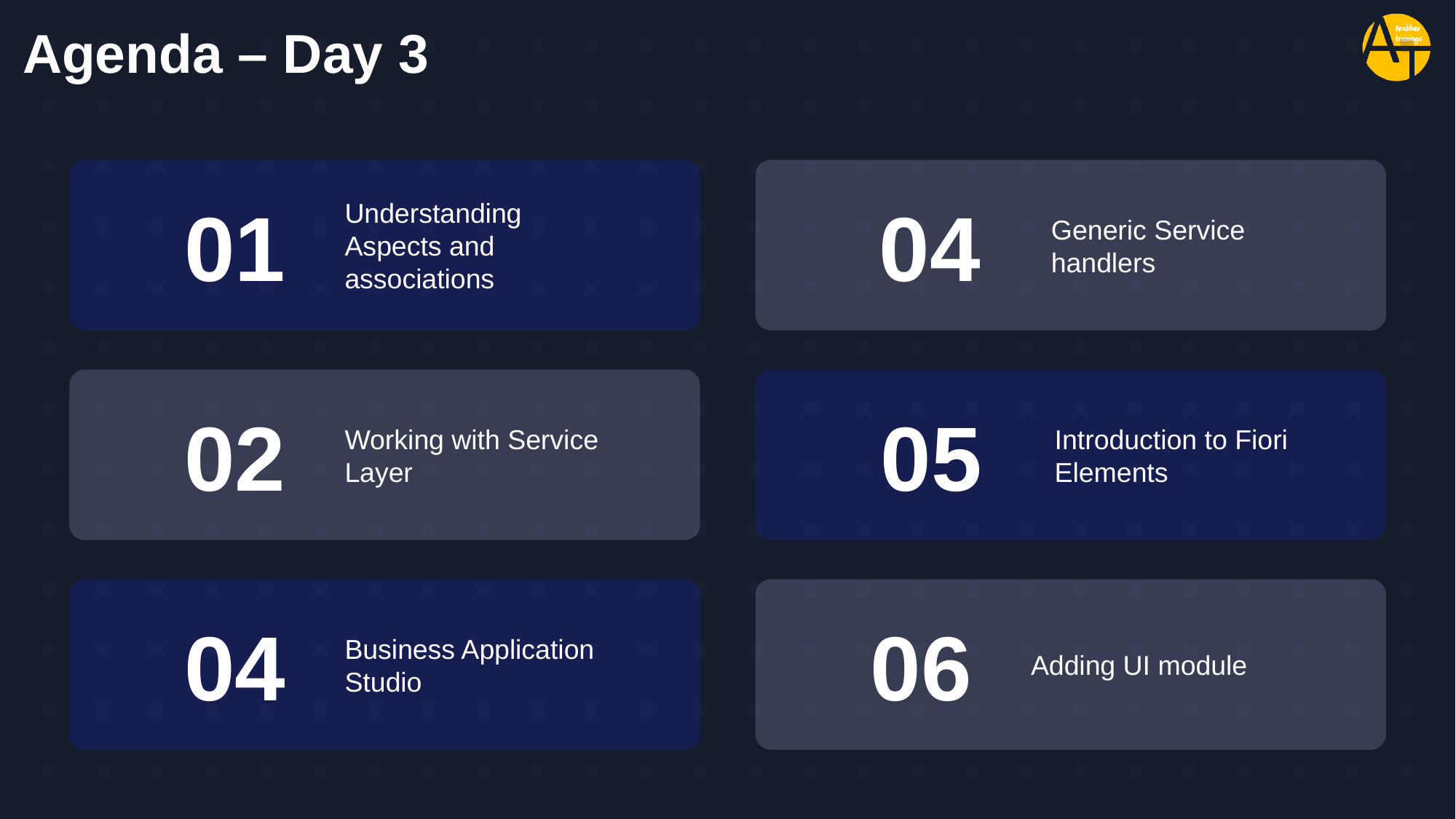

# Agenda – Day 3

01
Understanding Aspects and associations
04
Generic Service handlers

02
Working with Service Layer
05
Introduction to Fiori Elements

04
Business Application Studio
06
Adding UI module